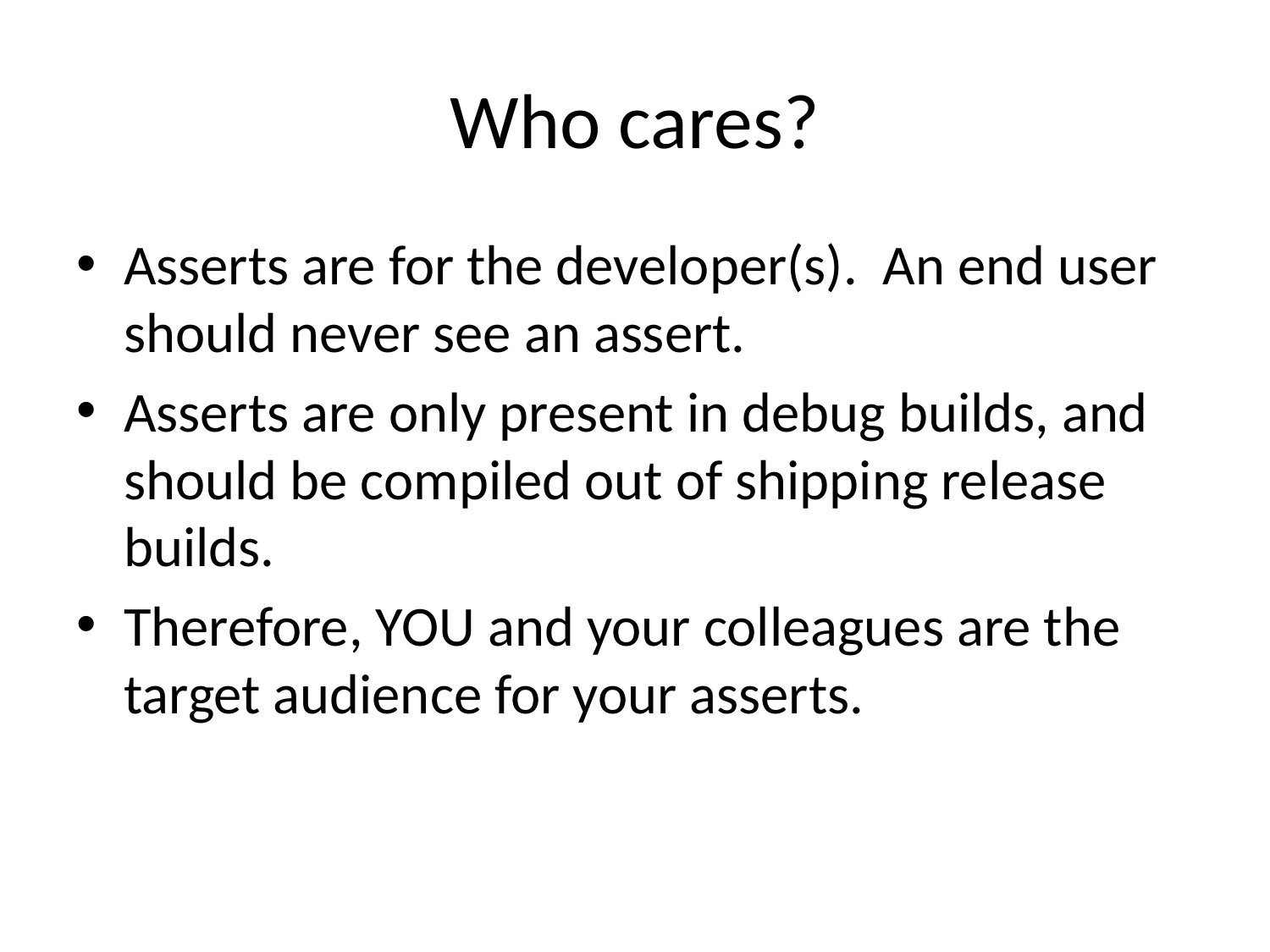

# Who cares?
Asserts are for the developer(s).  An end user should never see an assert.
Asserts are only present in debug builds, and should be compiled out of shipping release builds.
Therefore, YOU and your colleagues are the target audience for your asserts.